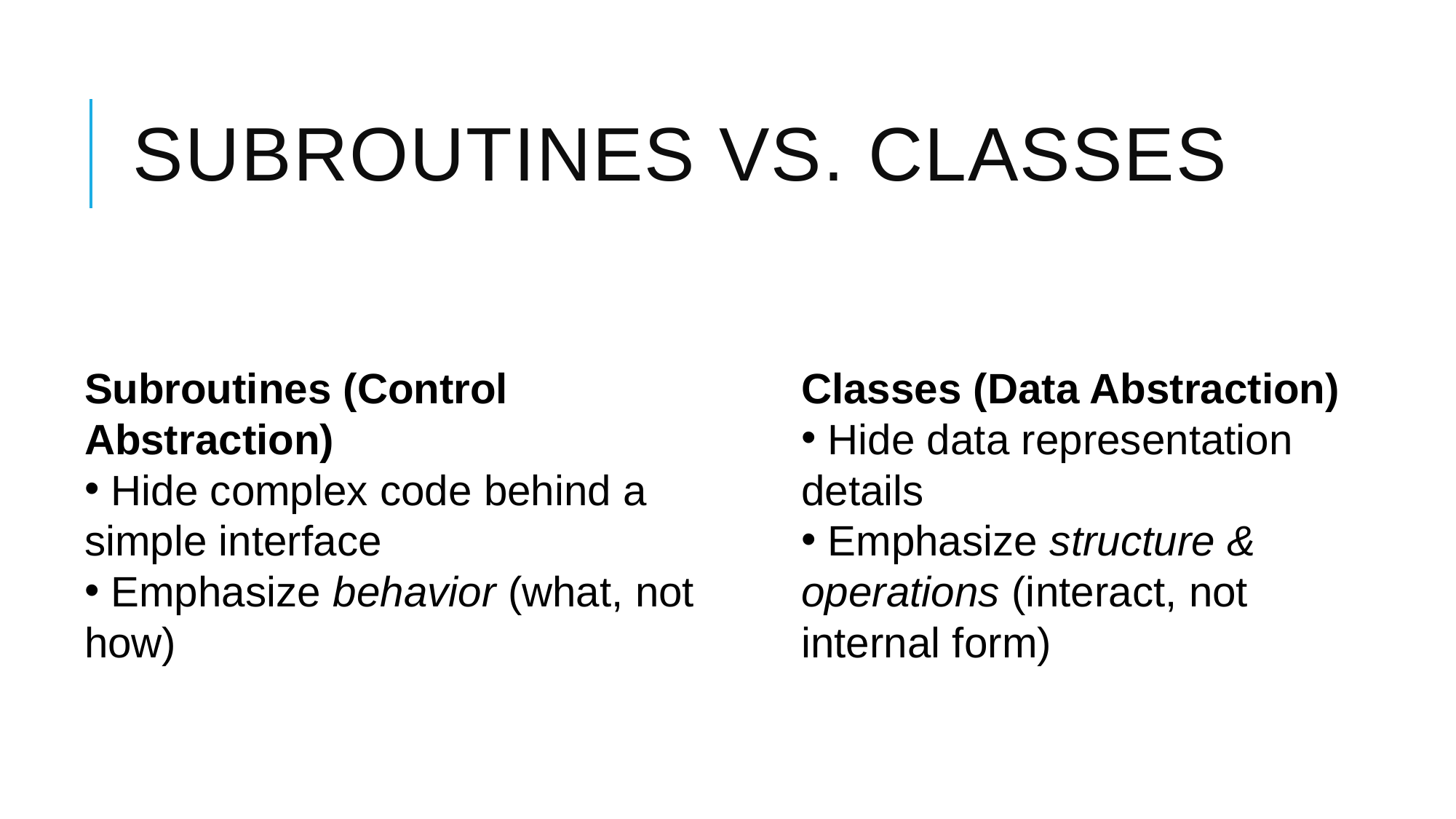

# Subroutines vs. Classes
Subroutines (Control Abstraction)
 Hide complex code behind a simple interface
 Emphasize behavior (what, not how)
Classes (Data Abstraction)
 Hide data representation details
 Emphasize structure & operations (interact, not internal form)